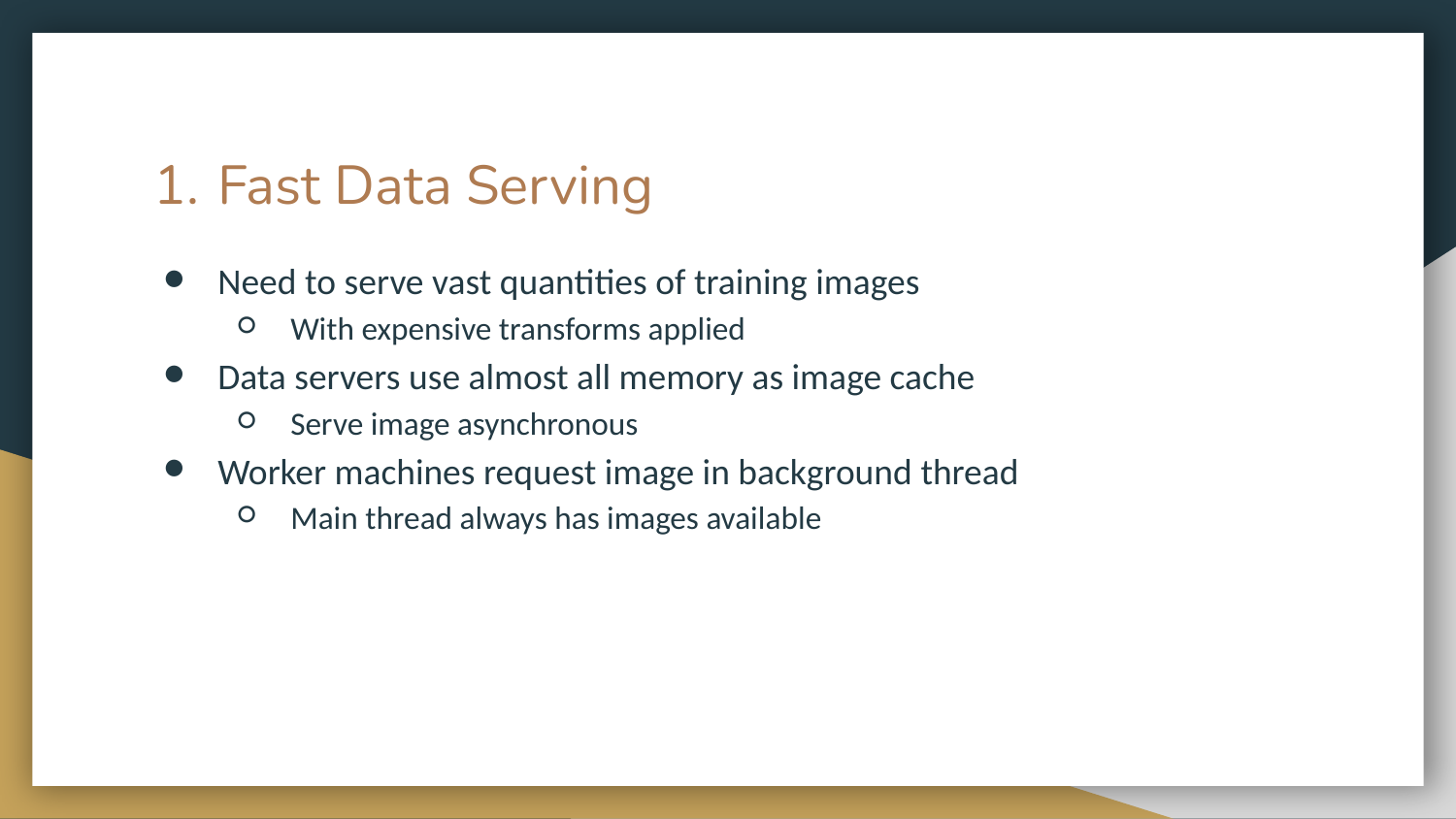

# Fast Data Serving
Need to serve vast quantities of training images
With expensive transforms applied
Data servers use almost all memory as image cache
Serve image asynchronous
Worker machines request image in background thread
Main thread always has images available